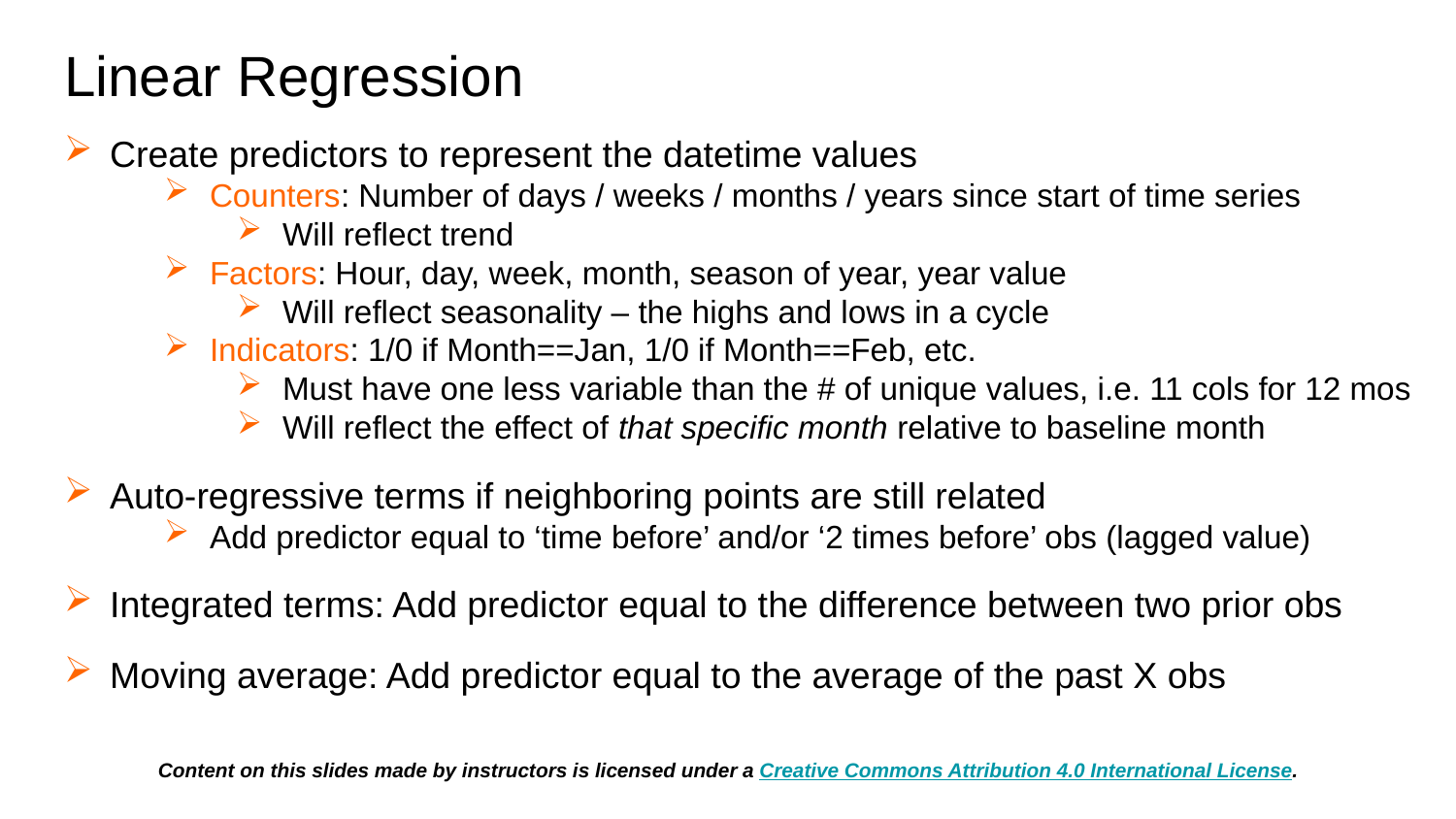

# Linear Regression
Create predictors to represent the datetime values
Counters: Number of days / weeks / months / years since start of time series
Will reflect trend
Factors: Hour, day, week, month, season of year, year value
Will reflect seasonality – the highs and lows in a cycle
Indicators: 1/0 if Month==Jan, 1/0 if Month==Feb, etc.
Must have one less variable than the # of unique values, i.e. 11 cols for 12 mos
Will reflect the effect of that specific month relative to baseline month

Auto-regressive terms if neighboring points are still related
Add predictor equal to ‘time before’ and/or ‘2 times before’ obs (lagged value)

Integrated terms: Add predictor equal to the difference between two prior obs

Moving average: Add predictor equal to the average of the past X obs